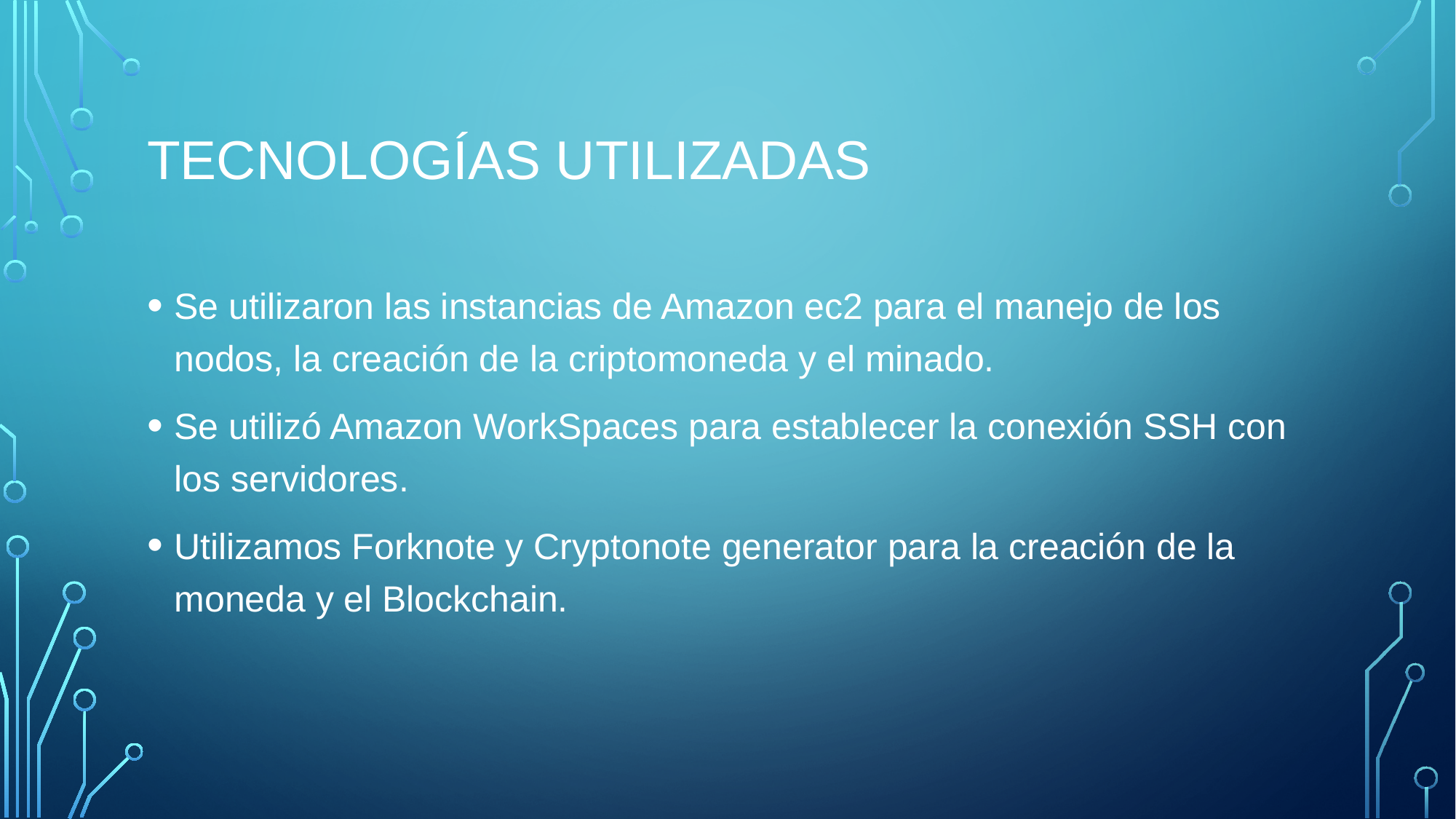

# Tecnologías utilizadas
Se utilizaron las instancias de Amazon ec2 para el manejo de los nodos, la creación de la criptomoneda y el minado.
Se utilizó Amazon WorkSpaces para establecer la conexión SSH con los servidores.
Utilizamos Forknote y Cryptonote generator para la creación de la moneda y el Blockchain.